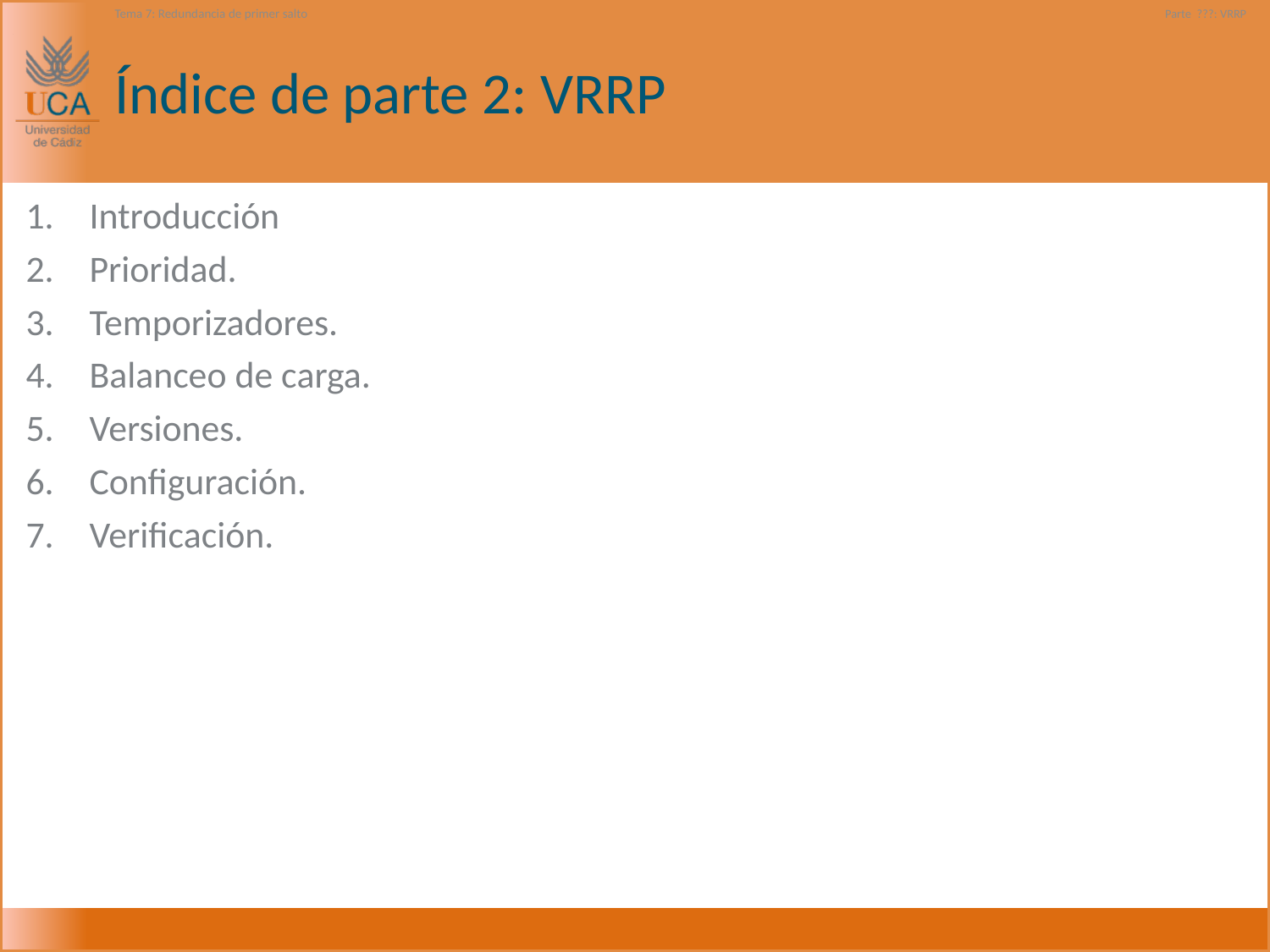

Tema 7: Redundancia de primer salto
Parte  ???: VRRP
# Índice de parte 2: VRRP
Introducción
Prioridad.
Temporizadores.
Balanceo de carga.
Versiones.
Configuración.
Verificación.